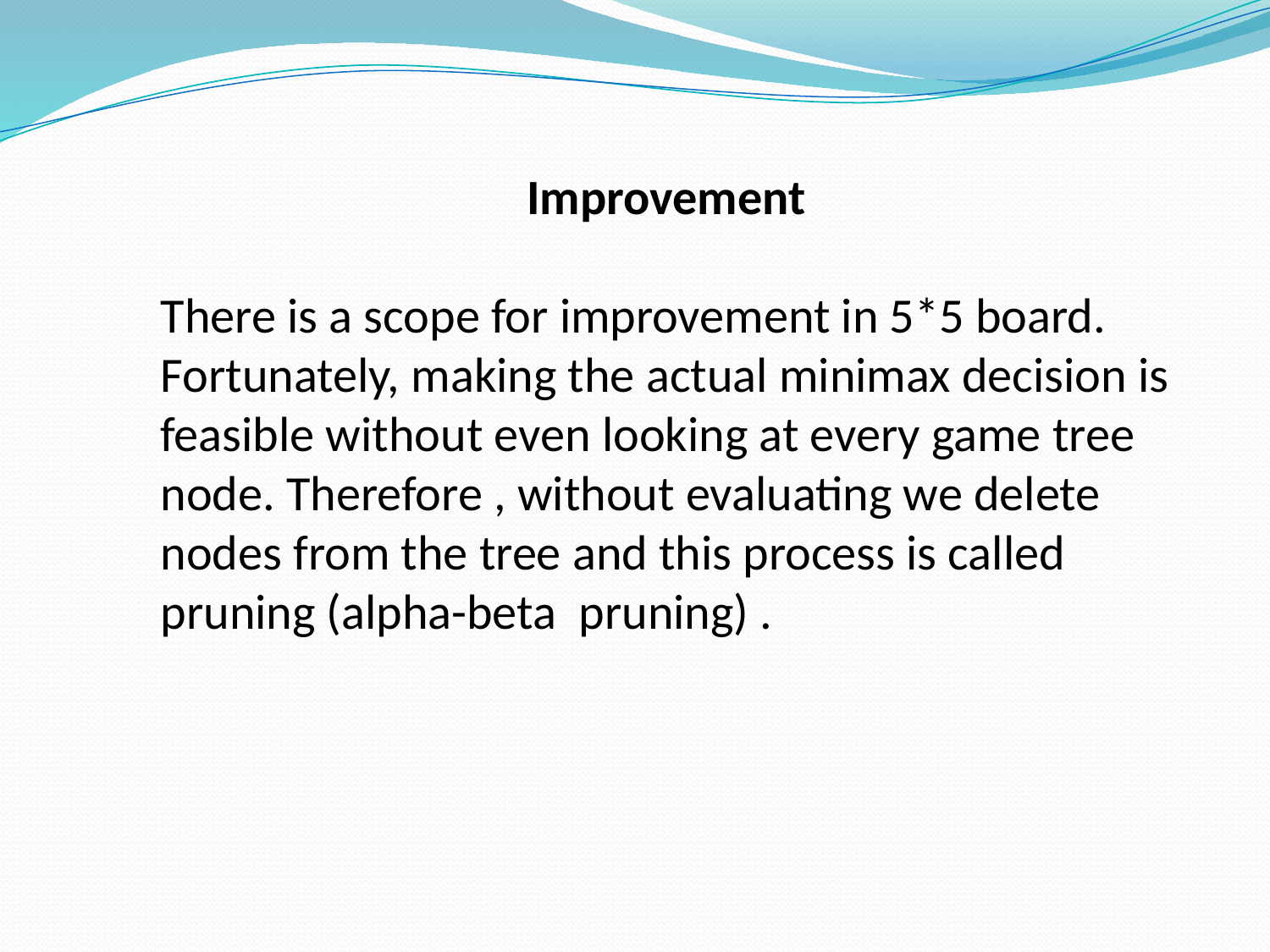

Improvement

There is a scope for improvement in 5*5 board. Fortunately, making the actual minimax decision is feasible without even looking at every game tree node. Therefore , without evaluating we delete nodes from the tree and this process is called pruning (alpha-beta  pruning) .